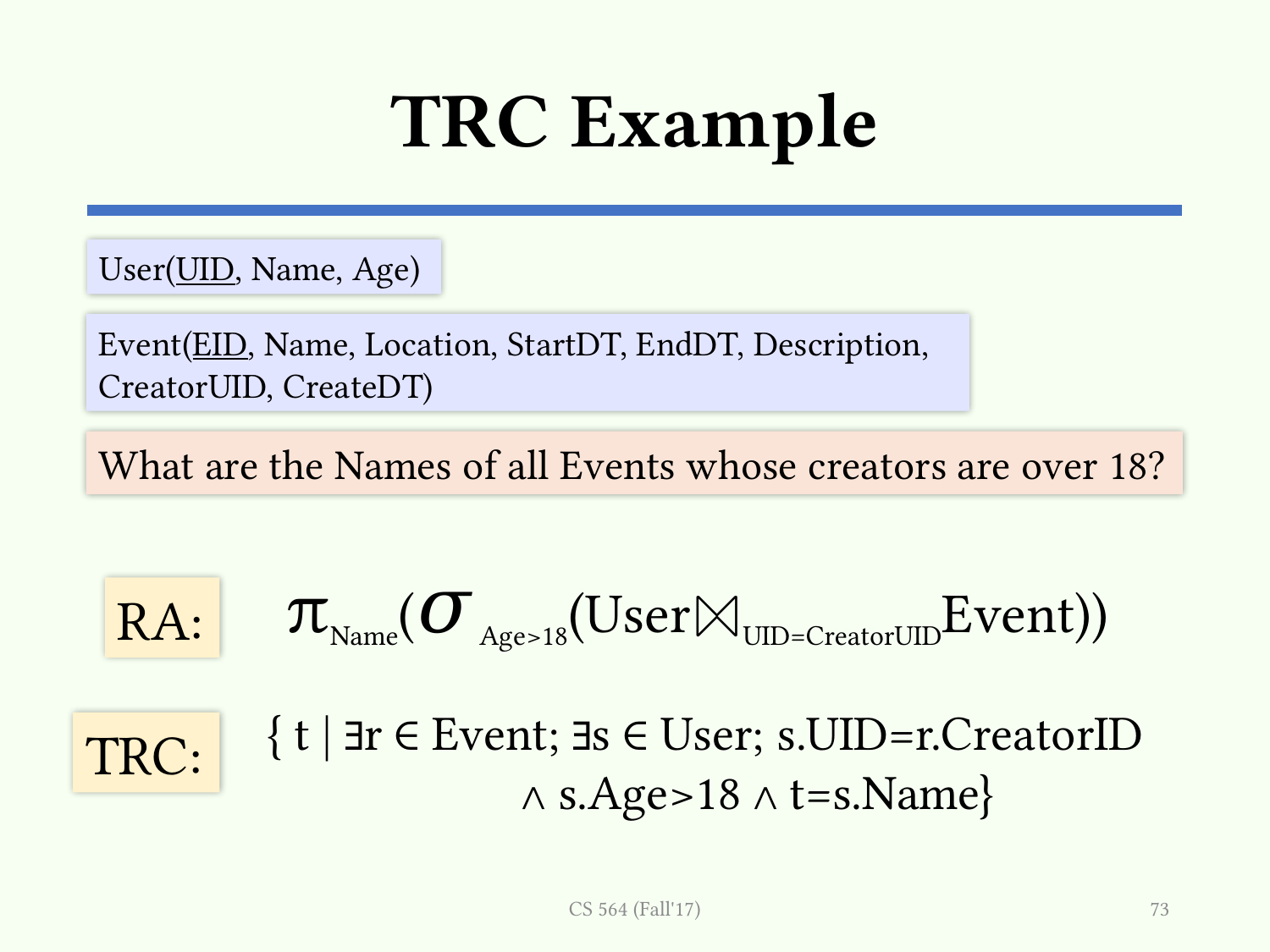

# TRC Example
User(UID, Name, Age)
Event(EID, Name, Location, StartDT, EndDT, Description,
CreatorUID, CreateDT)
What are the Names of all Events whose creators are over 18?
πName(𝜎Age>18(User⨝UID=CreatorUIDEvent))
RA:
{ t | ∃r ∈ Event; ∃s ∈ User; s.UID=r.CreatorID
		∧ s.Age>18 ∧ t=s.Name}
TRC:
CS 564 (Fall'17)
73